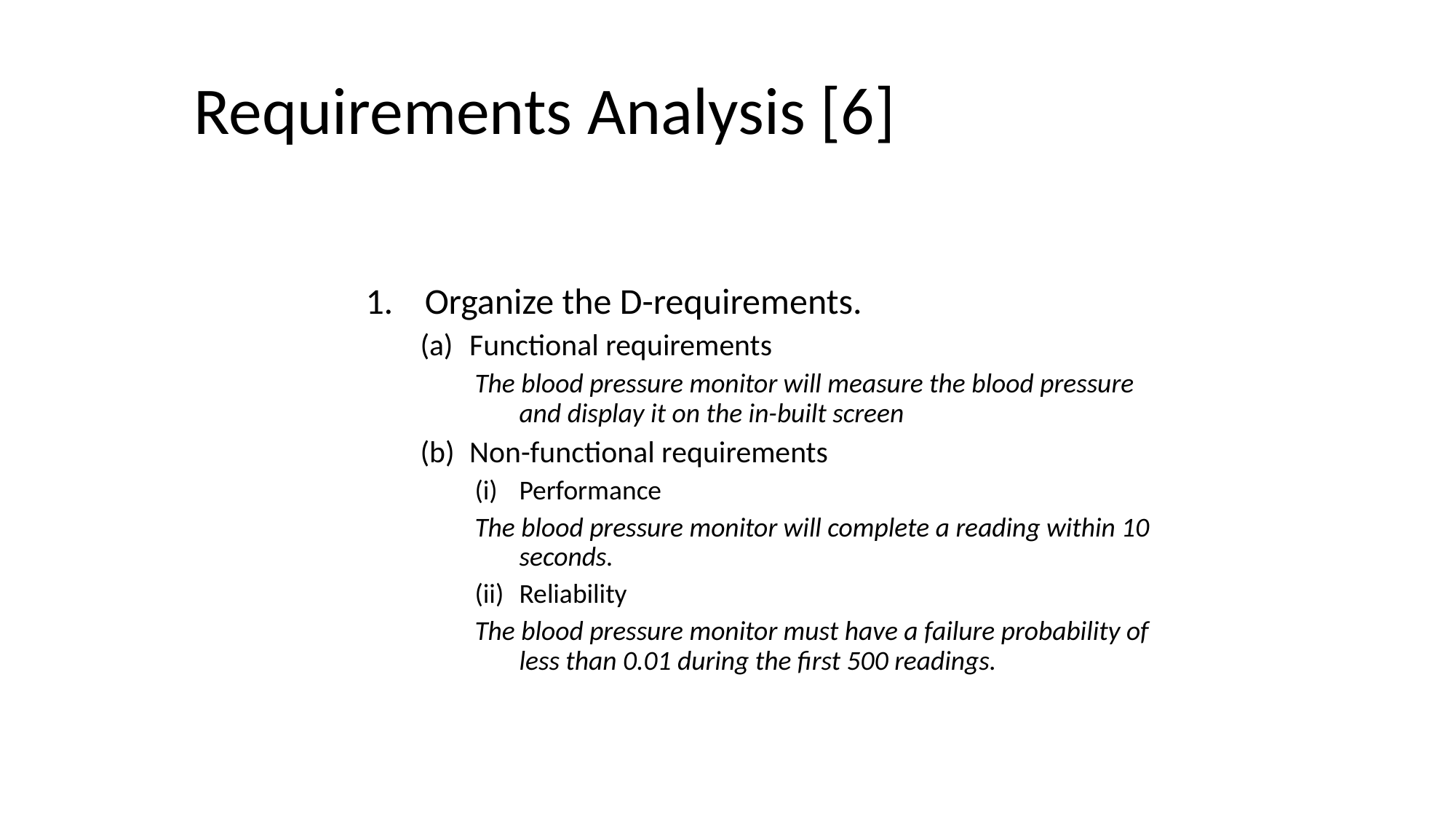

# Requirements Analysis [6]

Organize the D-requirements.
Functional requirements
The blood pressure monitor will measure the blood pressure and display it on the in-built screen
Non-functional requirements
Performance
The blood pressure monitor will complete a reading within 10 seconds.
Reliability
The blood pressure monitor must have a failure probability of less than 0.01 during the first 500 readings.